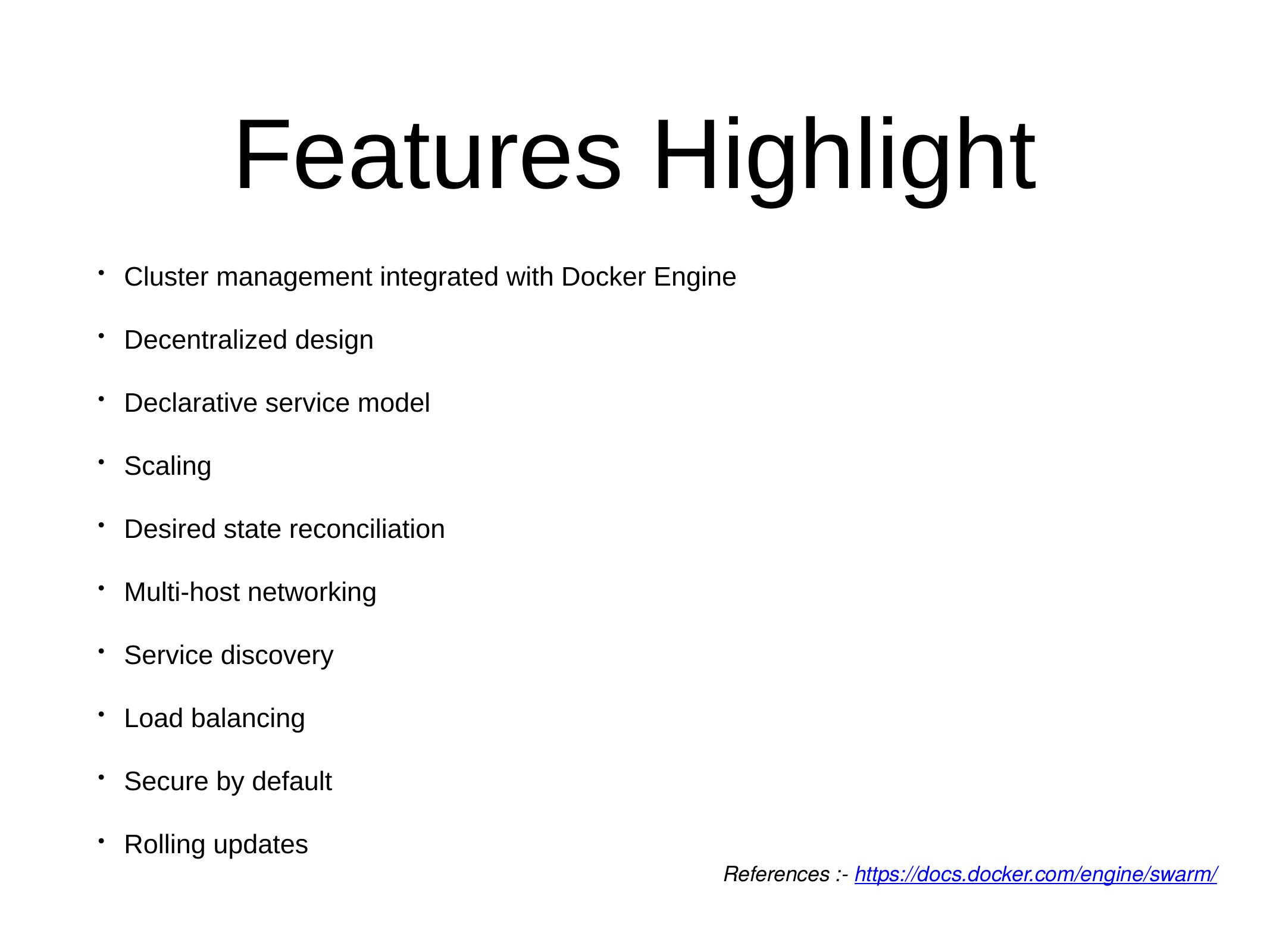

# Features Highlight
Cluster management integrated with Docker Engine
Decentralized design
Declarative service model
Scaling
Desired state reconciliation
Multi-host networking
Service discovery
Load balancing
Secure by default
Rolling updates
References :- https://docs.docker.com/engine/swarm/
8